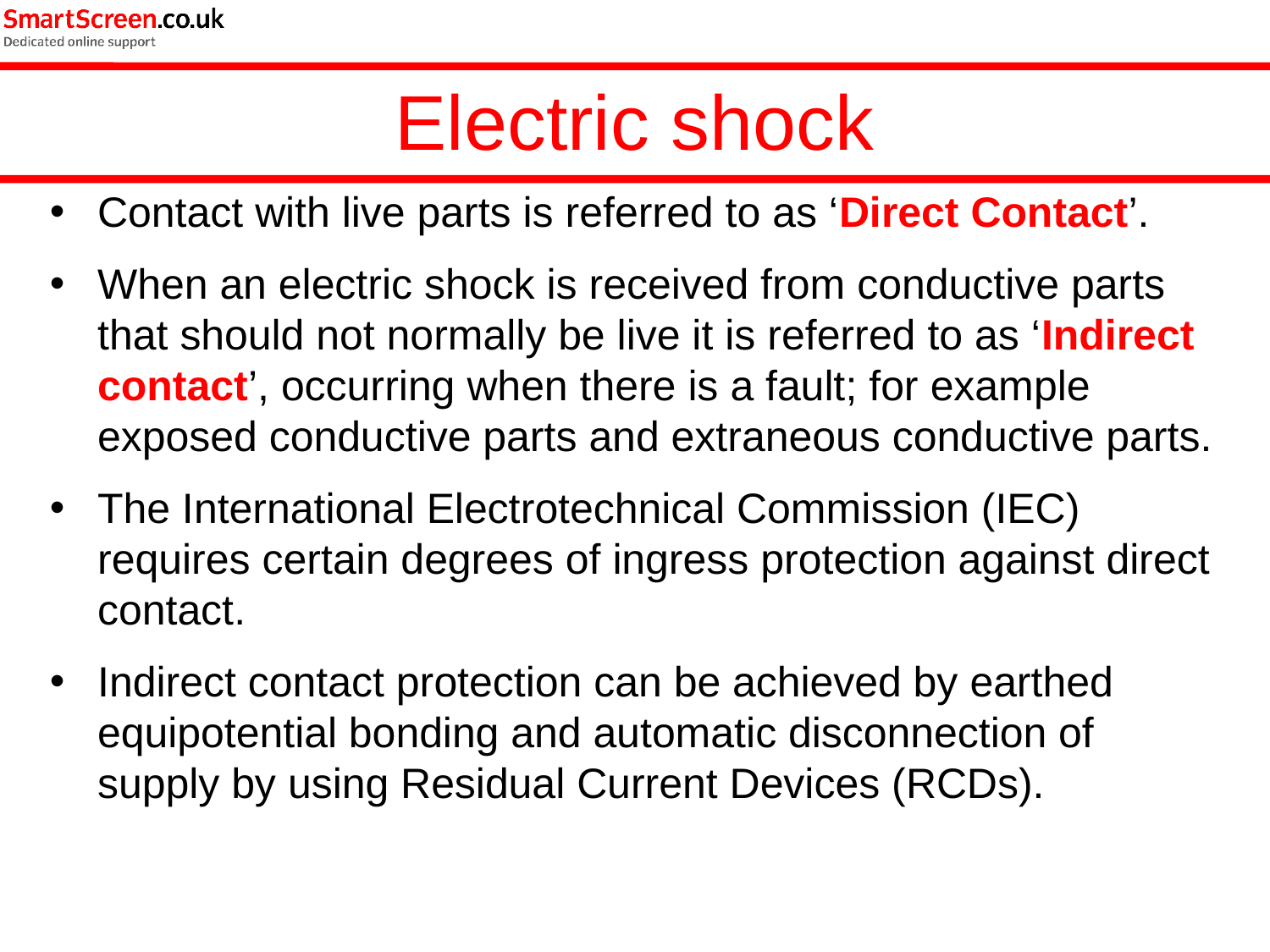

Electric shock
Contact with live parts is referred to as ‘Direct Contact’.
When an electric shock is received from conductive parts that should not normally be live it is referred to as ‘Indirect contact’, occurring when there is a fault; for example exposed conductive parts and extraneous conductive parts.
The International Electrotechnical Commission (IEC) requires certain degrees of ingress protection against direct contact.
Indirect contact protection can be achieved by earthed equipotential bonding and automatic disconnection of supply by using Residual Current Devices (RCDs).